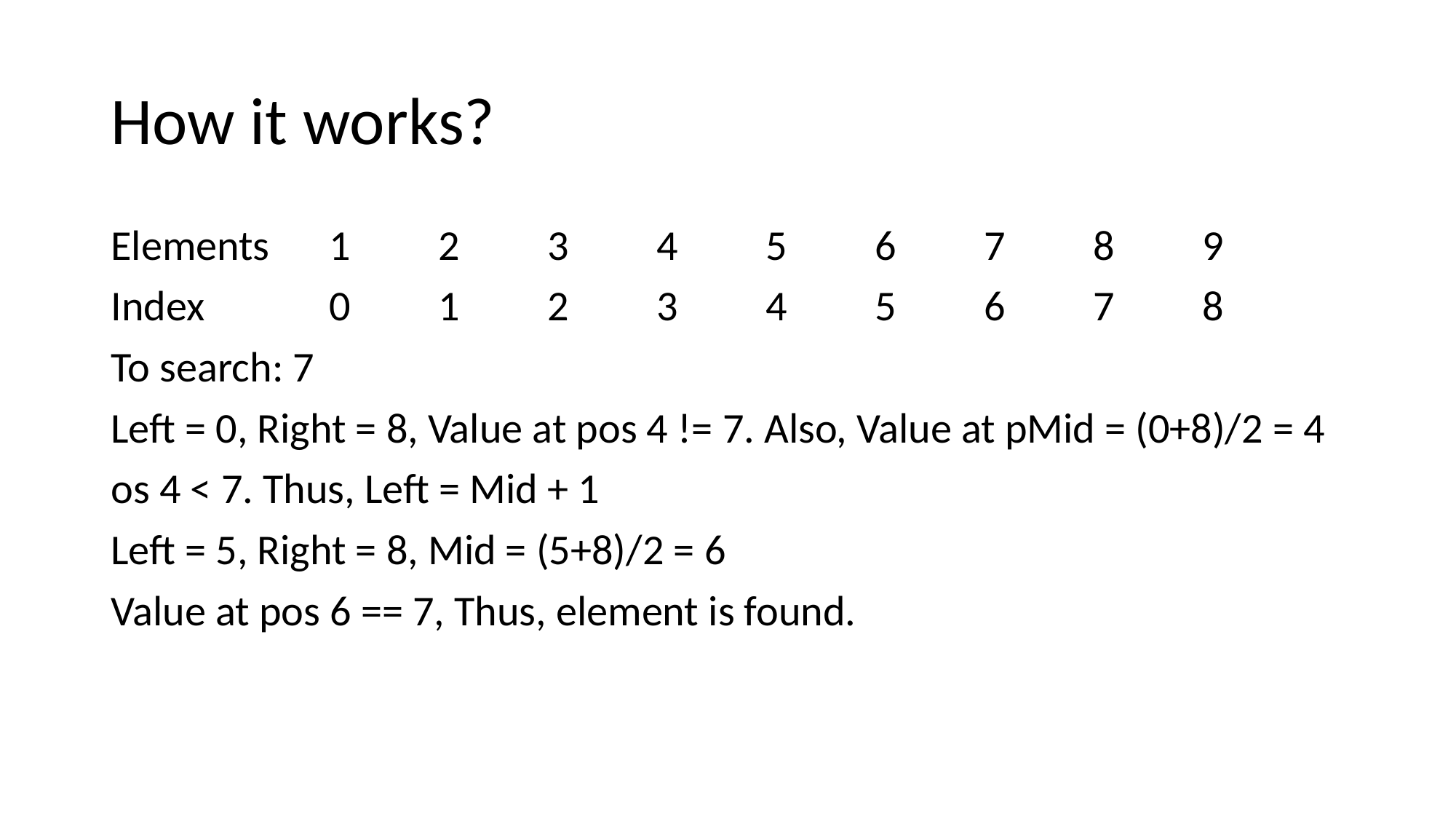

# How it works?
Elements	1	2	3	4	5	6	7	8	9
Index		0	1	2	3	4	5	6	7	8
To search: 7
Left = 0, Right = 8, Value at pos 4 != 7. Also, Value at pMid = (0+8)/2 = 4
os 4 < 7. Thus, Left = Mid + 1
Left = 5, Right = 8, Mid = (5+8)/2 = 6
Value at pos 6 == 7, Thus, element is found.